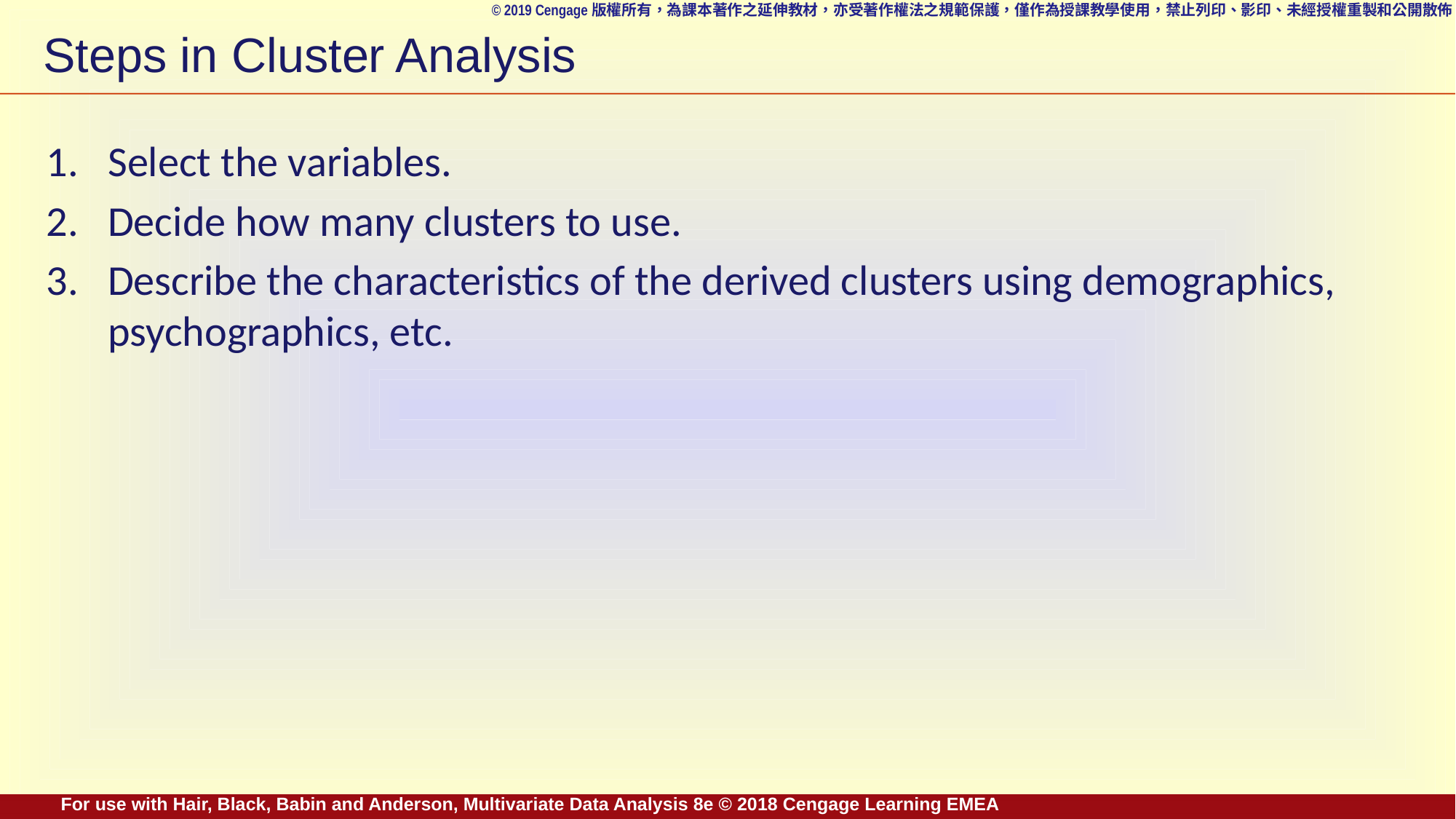

# Steps in Cluster Analysis
Select the variables.
Decide how many clusters to use.
Describe the characteristics of the derived clusters using demographics, psychographics, etc.

For use with Hair, Black, Babin and Anderson, Multivariate Data Analysis 8e © 2018 Cengage Learning EMEA